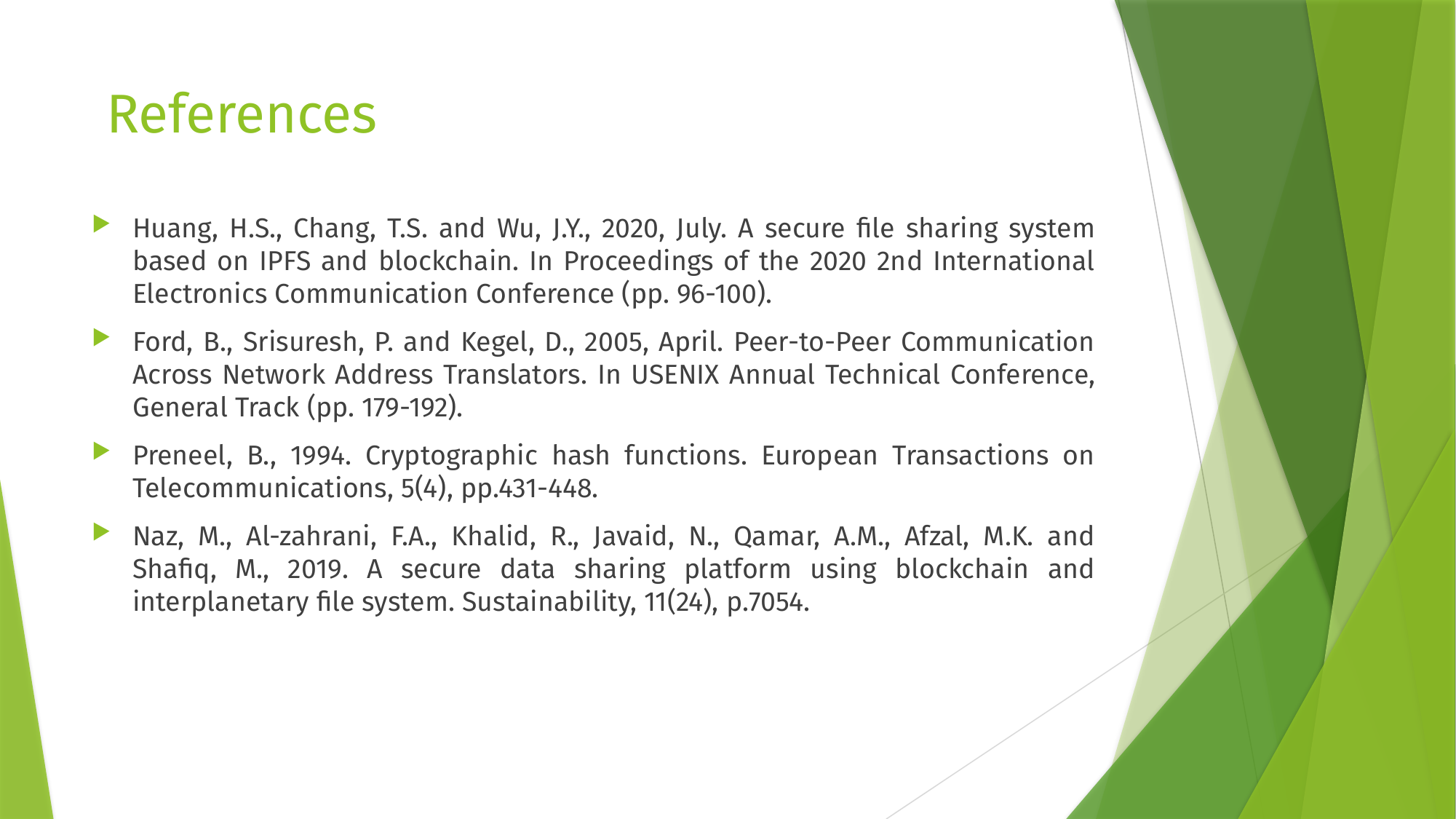

# References
Huang, H.S., Chang, T.S. and Wu, J.Y., 2020, July. A secure file sharing system based on IPFS and blockchain. In Proceedings of the 2020 2nd International Electronics Communication Conference (pp. 96-100).
Ford, B., Srisuresh, P. and Kegel, D., 2005, April. Peer-to-Peer Communication Across Network Address Translators. In USENIX Annual Technical Conference, General Track (pp. 179-192).
Preneel, B., 1994. Cryptographic hash functions. European Transactions on Telecommunications, 5(4), pp.431-448.
Naz, M., Al-zahrani, F.A., Khalid, R., Javaid, N., Qamar, A.M., Afzal, M.K. and Shafiq, M., 2019. A secure data sharing platform using blockchain and interplanetary file system. Sustainability, 11(24), p.7054.